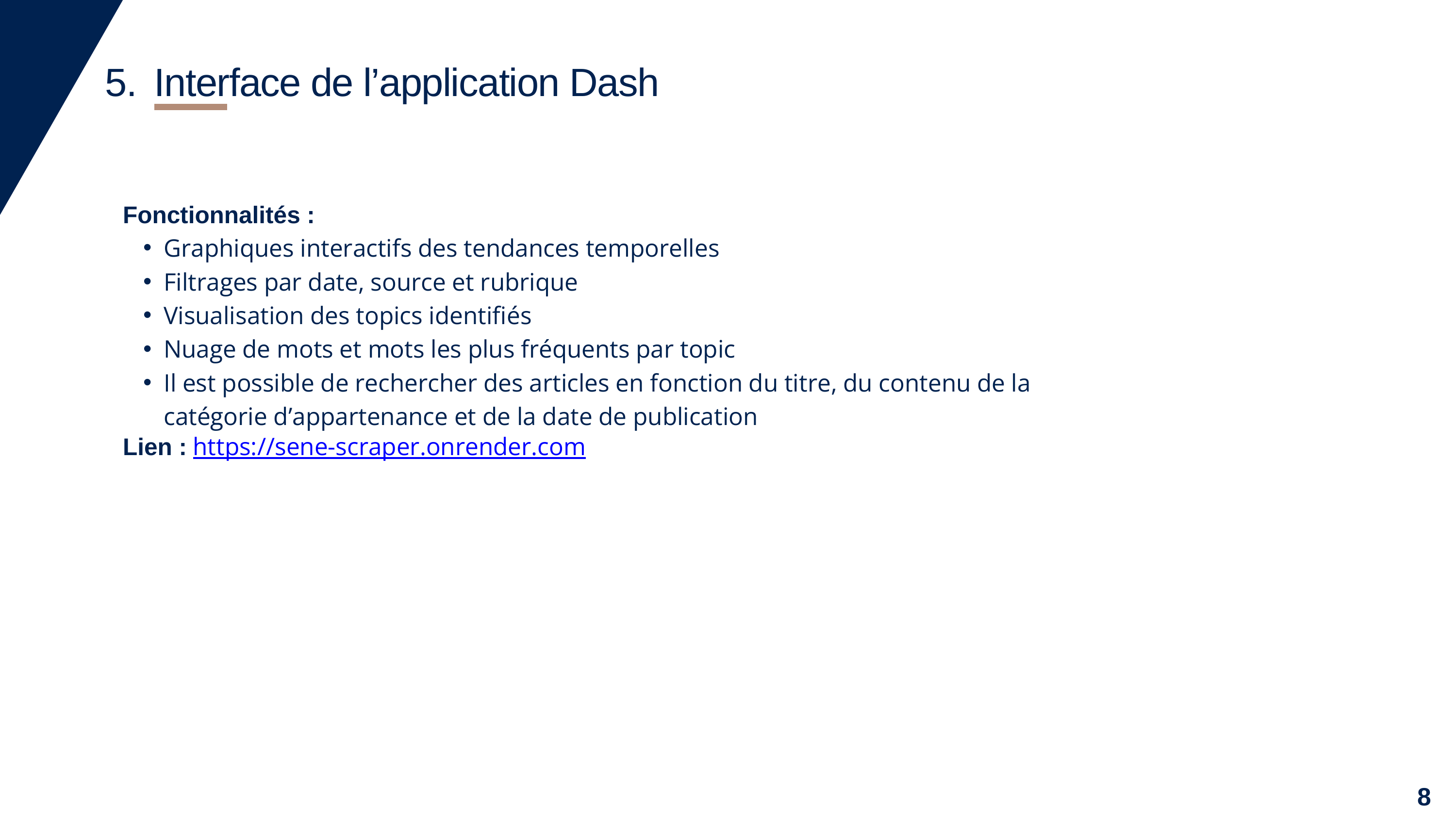

5.
Interface de l’application Dash

Fonctionnalités :
Graphiques interactifs des tendances temporelles
Filtrages par date, source et rubrique
Visualisation des topics identifiés
Nuage de mots et mots les plus fréquents par topic
Il est possible de rechercher des articles en fonction du titre, du contenu de la catégorie d’appartenance et de la date de publication
Lien : https://sene-scraper.onrender.com

8